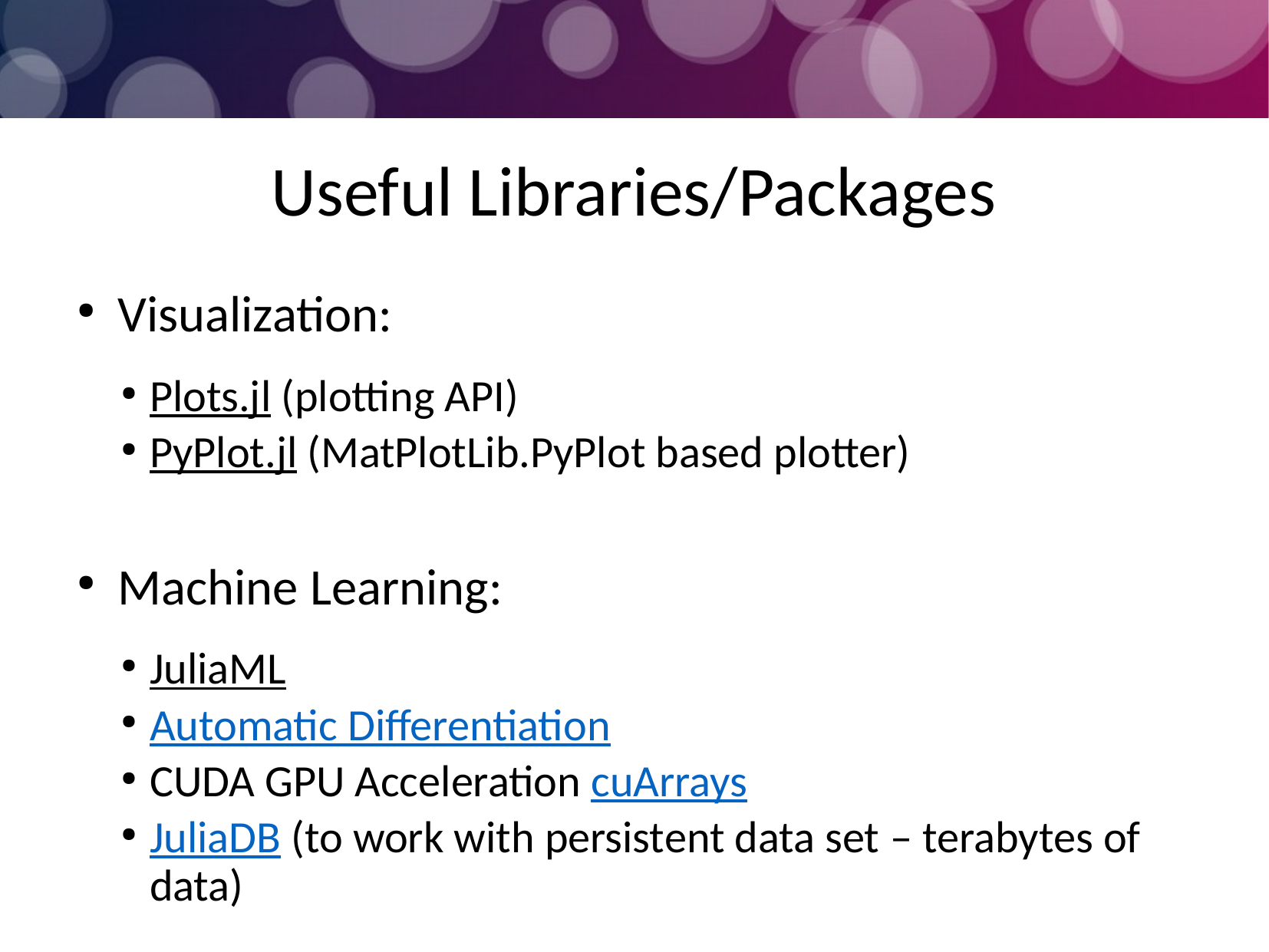

Useful Libraries/Packages
Visualization:
Plots.jl (plotting API)
PyPlot.jl (MatPlotLib.PyPlot based plotter)

Machine Learning:
JuliaML
Automatic Differentiation
CUDA GPU Acceleration cuArrays
JuliaDB (to work with persistent data set – terabytes of data)